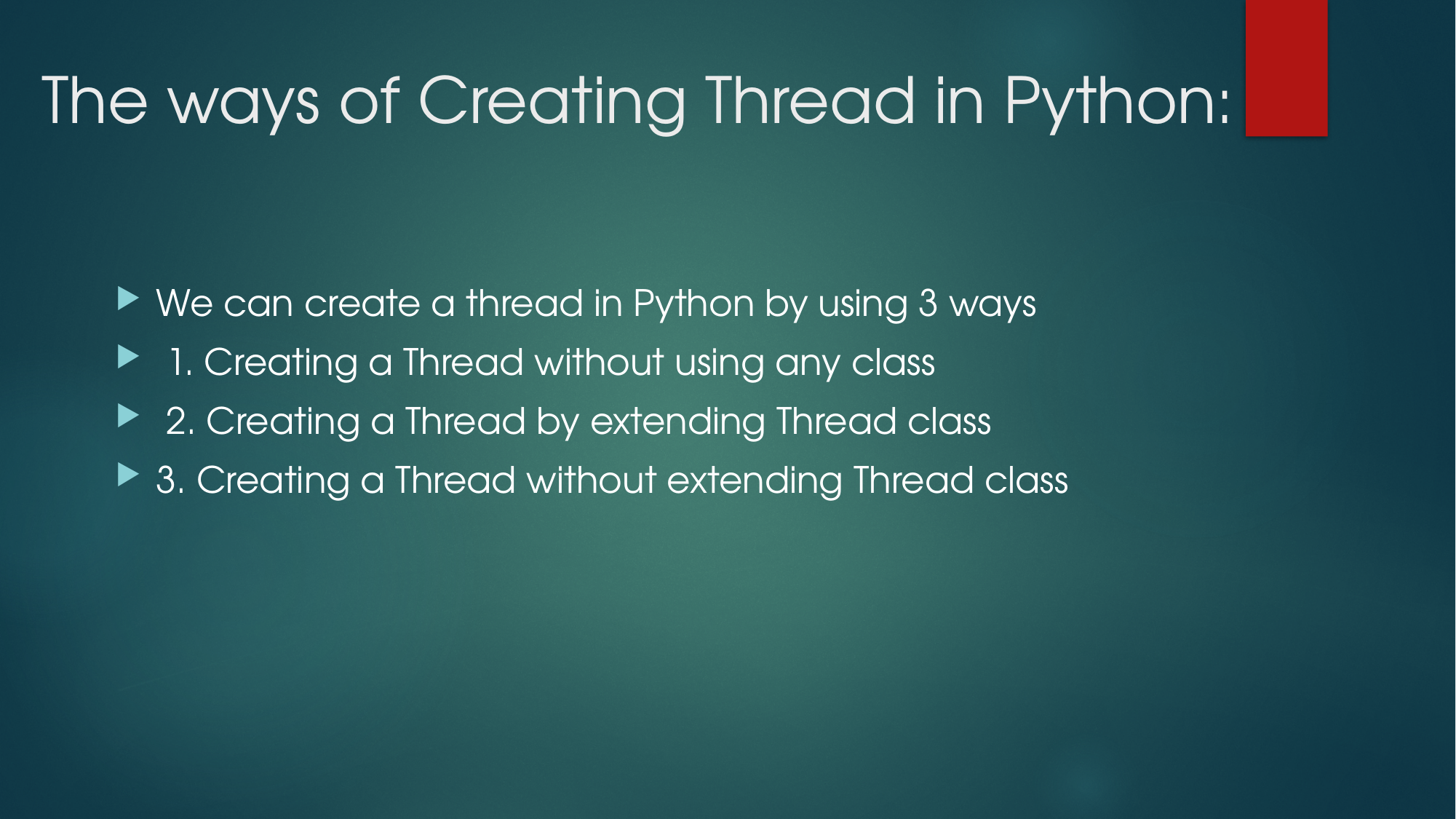

# The ways of Creating Thread in Python:
We can create a thread in Python by using 3 ways
 1. Creating a Thread without using any class
 2. Creating a Thread by extending Thread class
3. Creating a Thread without extending Thread class